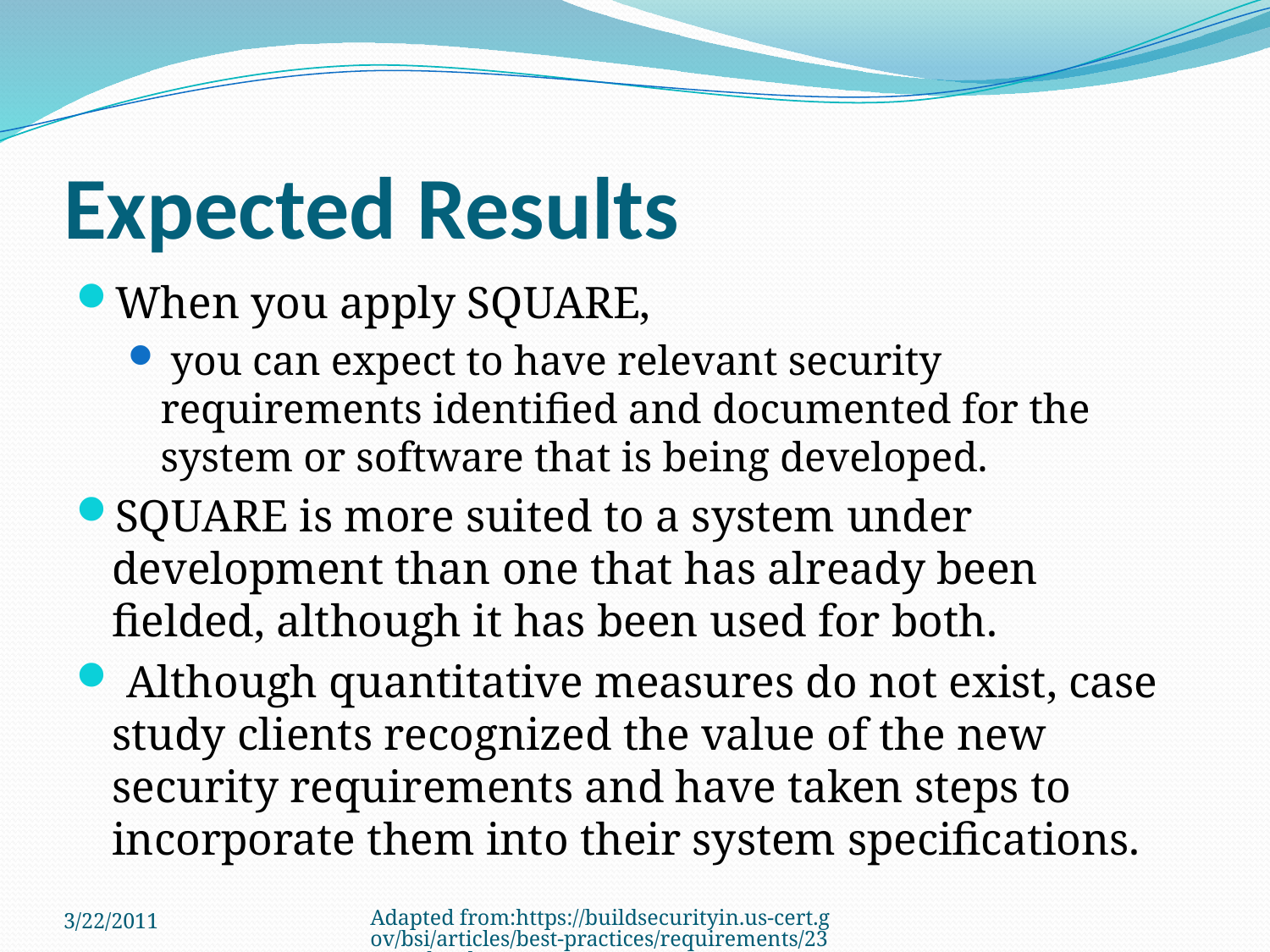

# Expected Results
When you apply SQUARE,
 you can expect to have relevant security requirements identified and documented for the system or software that is being developed.
SQUARE is more suited to a system under development than one that has already been fielded, although it has been used for both.
 Although quantitative measures do not exist, case study clients recognized the value of the new security requirements and have taken steps to incorporate them into their system specifications.
3/22/2011
Adapted from:https://buildsecurityin.us-cert.gov/bsi/articles/best-practices/requirements/232-BSI.html